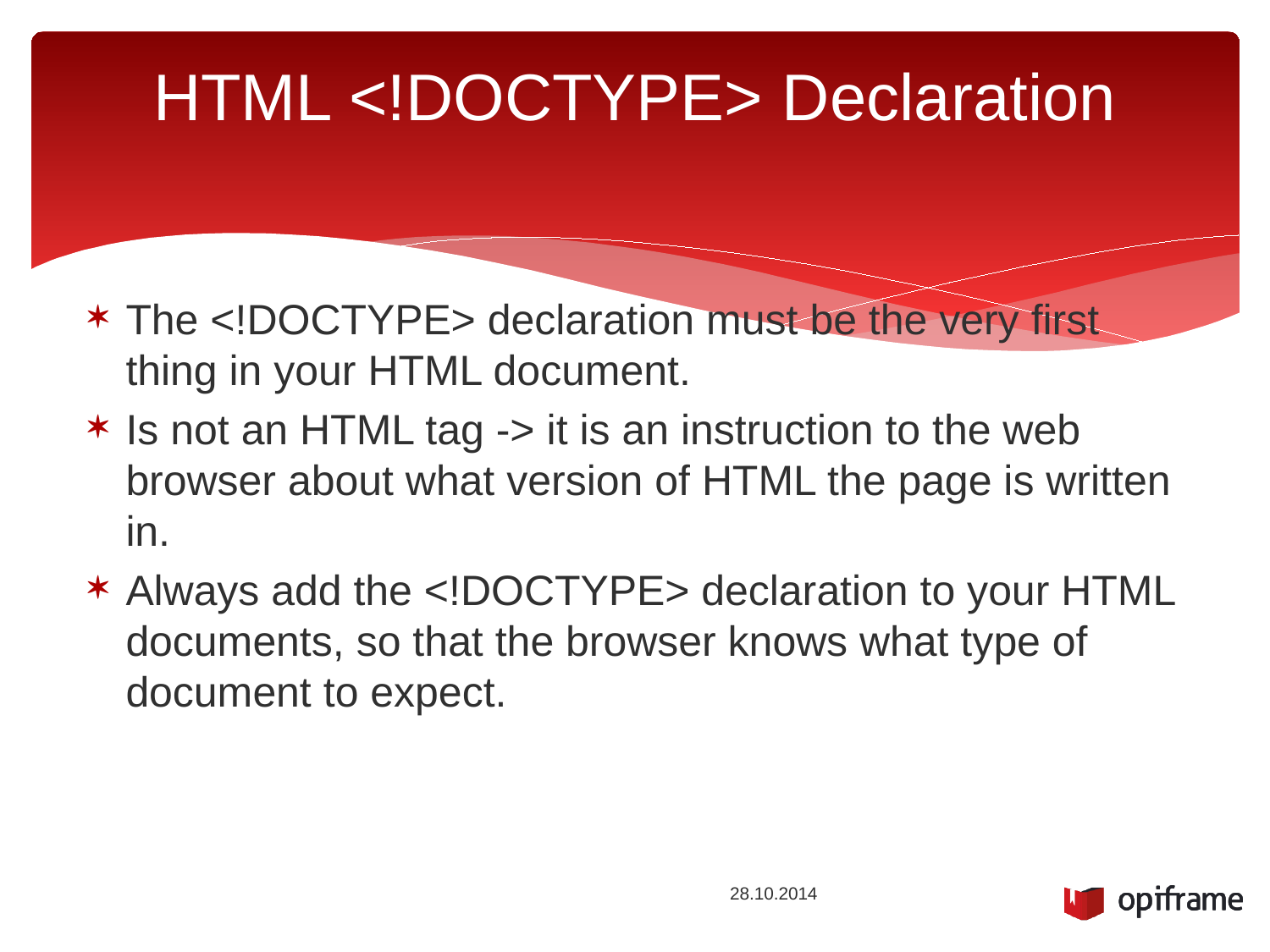

# HTML <!DOCTYPE> Declaration
The <!DOCTYPE> declaration must be the very first thing in your HTML document.
Is not an HTML tag -> it is an instruction to the web browser about what version of HTML the page is written in.
Always add the <!DOCTYPE> declaration to your HTML documents, so that the browser knows what type of document to expect.

28.10.2014